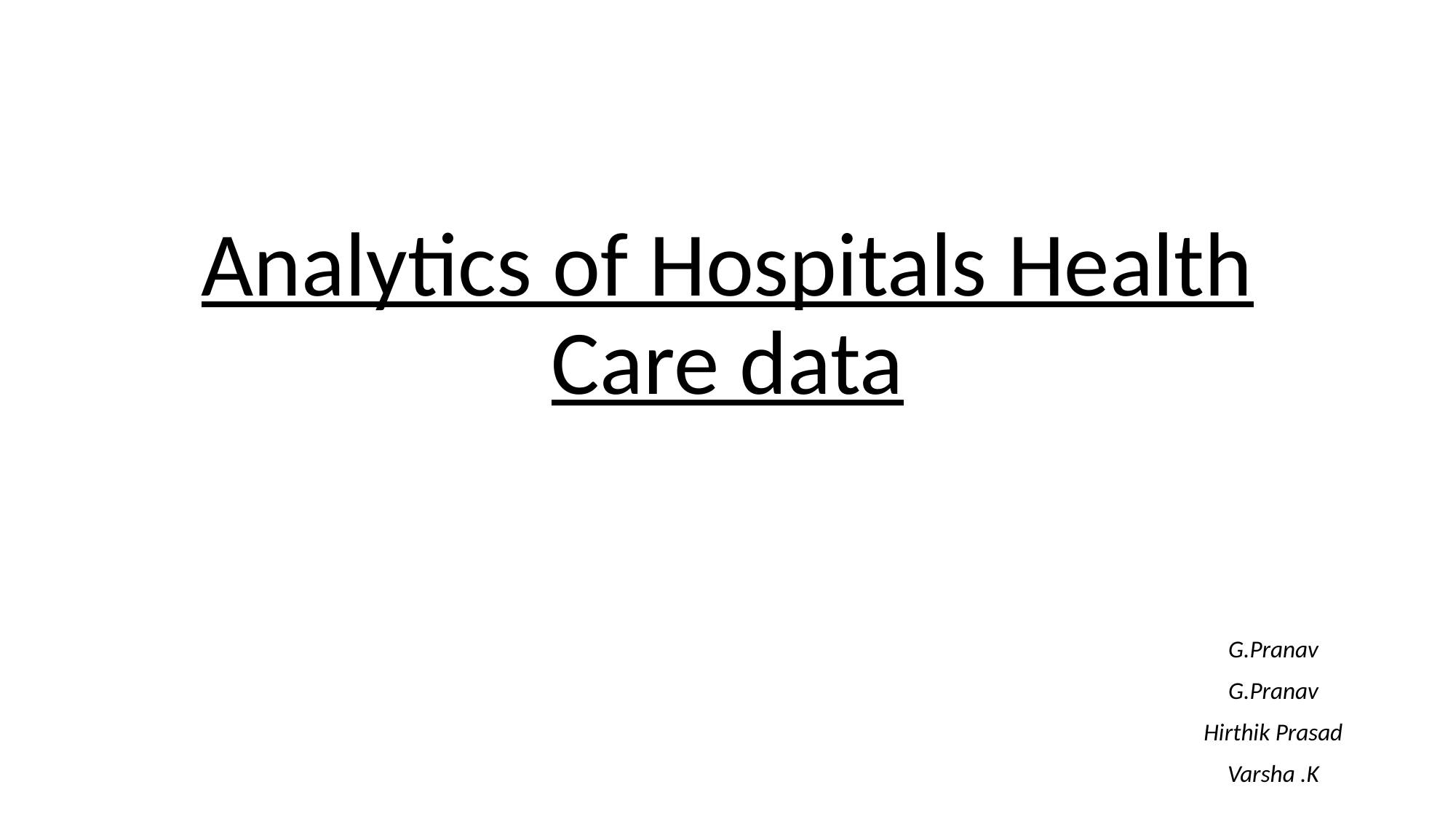

# Analytics of Hospitals Health Care data
G.Pranav
G.Pranav
Hirthik Prasad
Varsha .K